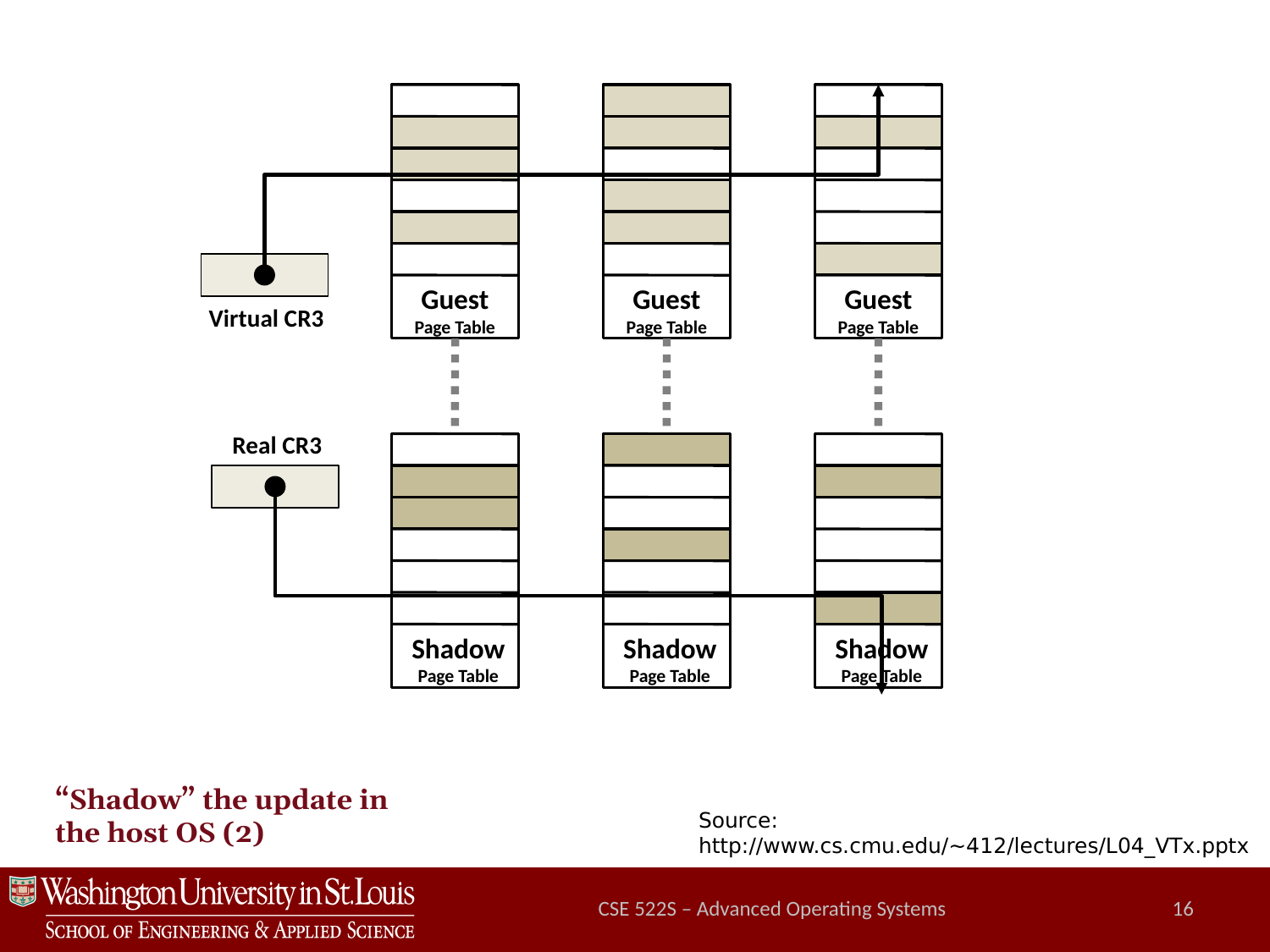

Guest
Page Table

Guest
Page Table

Guest
Page Table

Virtual CR3
Real CR3

Shadow
Page Table

Shadow
Page Table

Shadow
Page Table

# “Shadow” the update in the host OS (2)
Source:
http://www.cs.cmu.edu/~412/lectures/L04_VTx.pptx
CSE 522S – Advanced Operating Systems
16